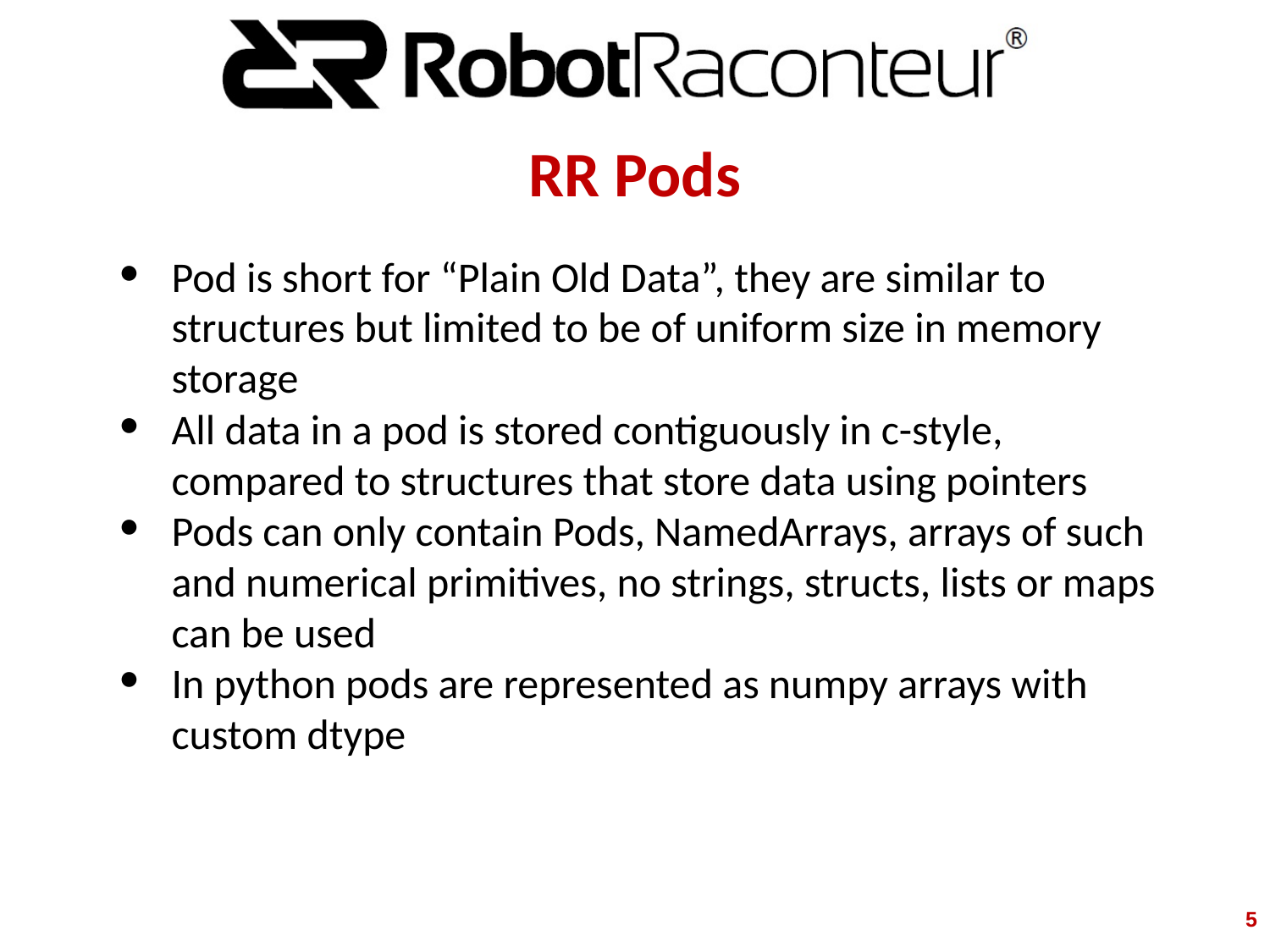

# RR Pods
Pod is short for “Plain Old Data”, they are similar to structures but limited to be of uniform size in memory storage
All data in a pod is stored contiguously in c-style, compared to structures that store data using pointers
Pods can only contain Pods, NamedArrays, arrays of such and numerical primitives, no strings, structs, lists or maps can be used
In python pods are represented as numpy arrays with custom dtype
5